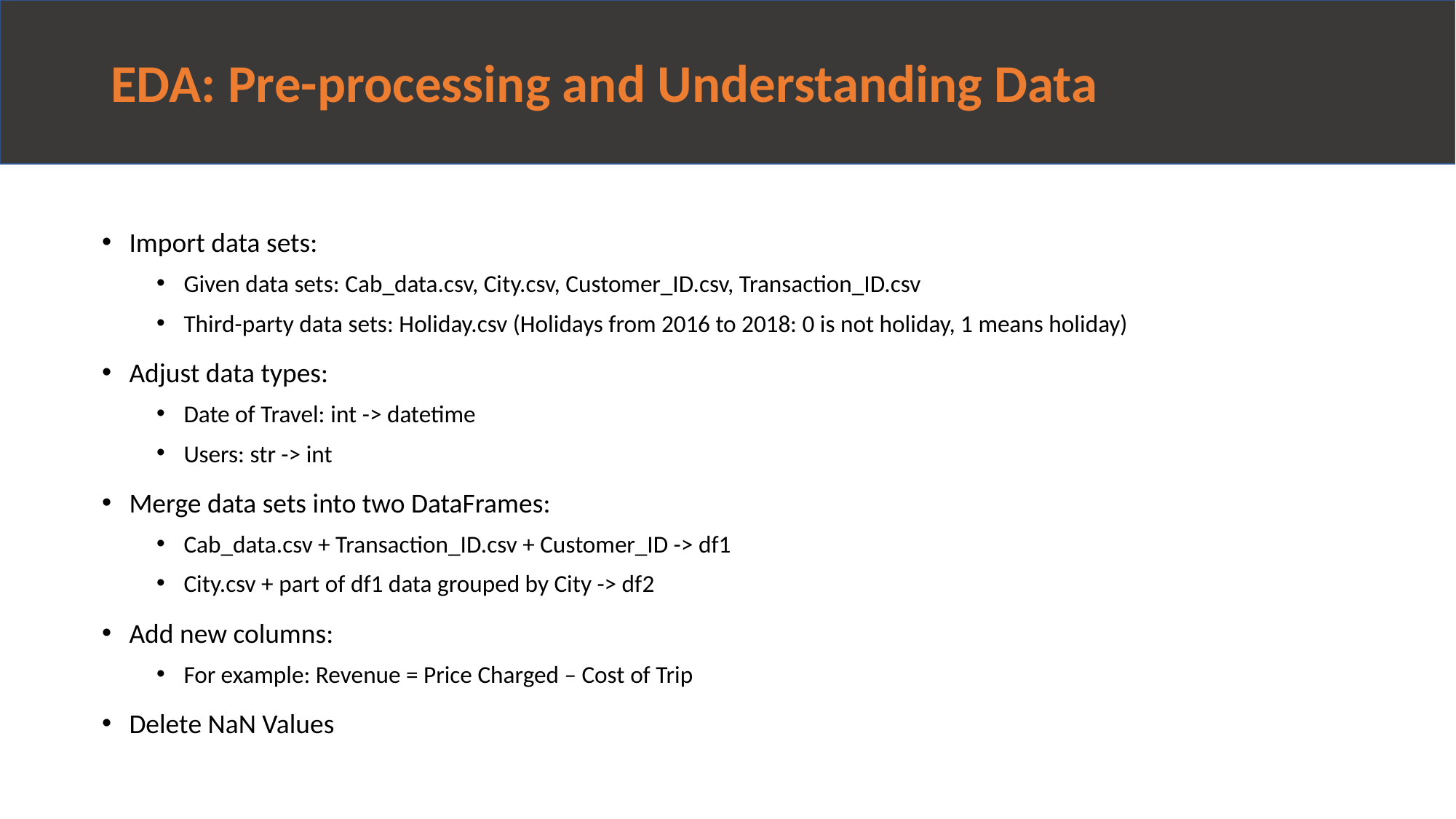

# EDA: Pre-processing and Understanding Data
Import data sets:
Given data sets: Cab_data.csv, City.csv, Customer_ID.csv, Transaction_ID.csv
Third-party data sets: Holiday.csv (Holidays from 2016 to 2018: 0 is not holiday, 1 means holiday)
Adjust data types:
Date of Travel: int -> datetime
Users: str -> int
Merge data sets into two DataFrames:
Cab_data.csv + Transaction_ID.csv + Customer_ID -> df1
City.csv + part of df1 data grouped by City -> df2
Add new columns:
For example: Revenue = Price Charged – Cost of Trip
Delete NaN Values